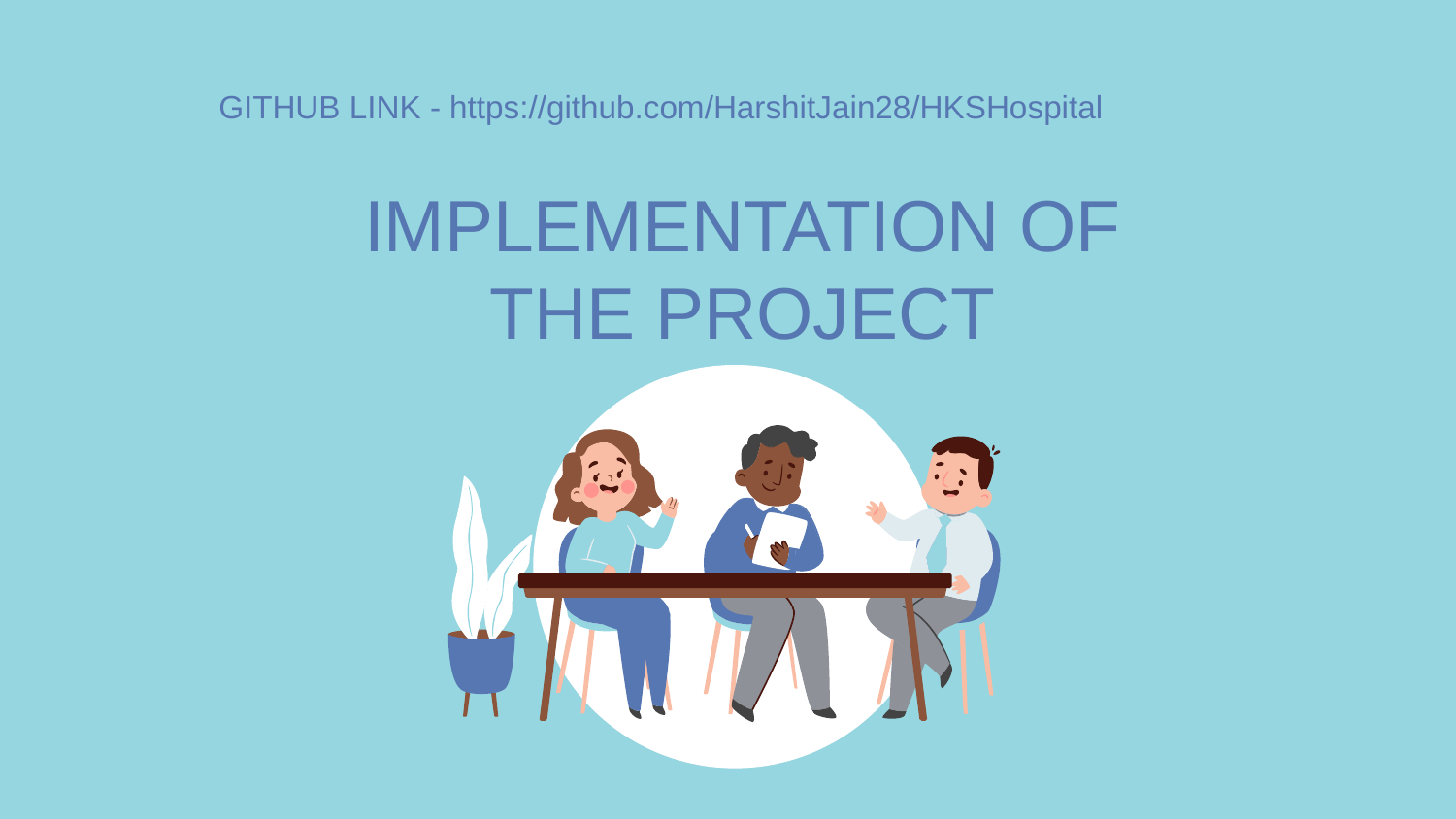

# GITHUB LINK - https://github.com/HarshitJain28/HKSHospital
IMPLEMENTATION OF THE PROJECT